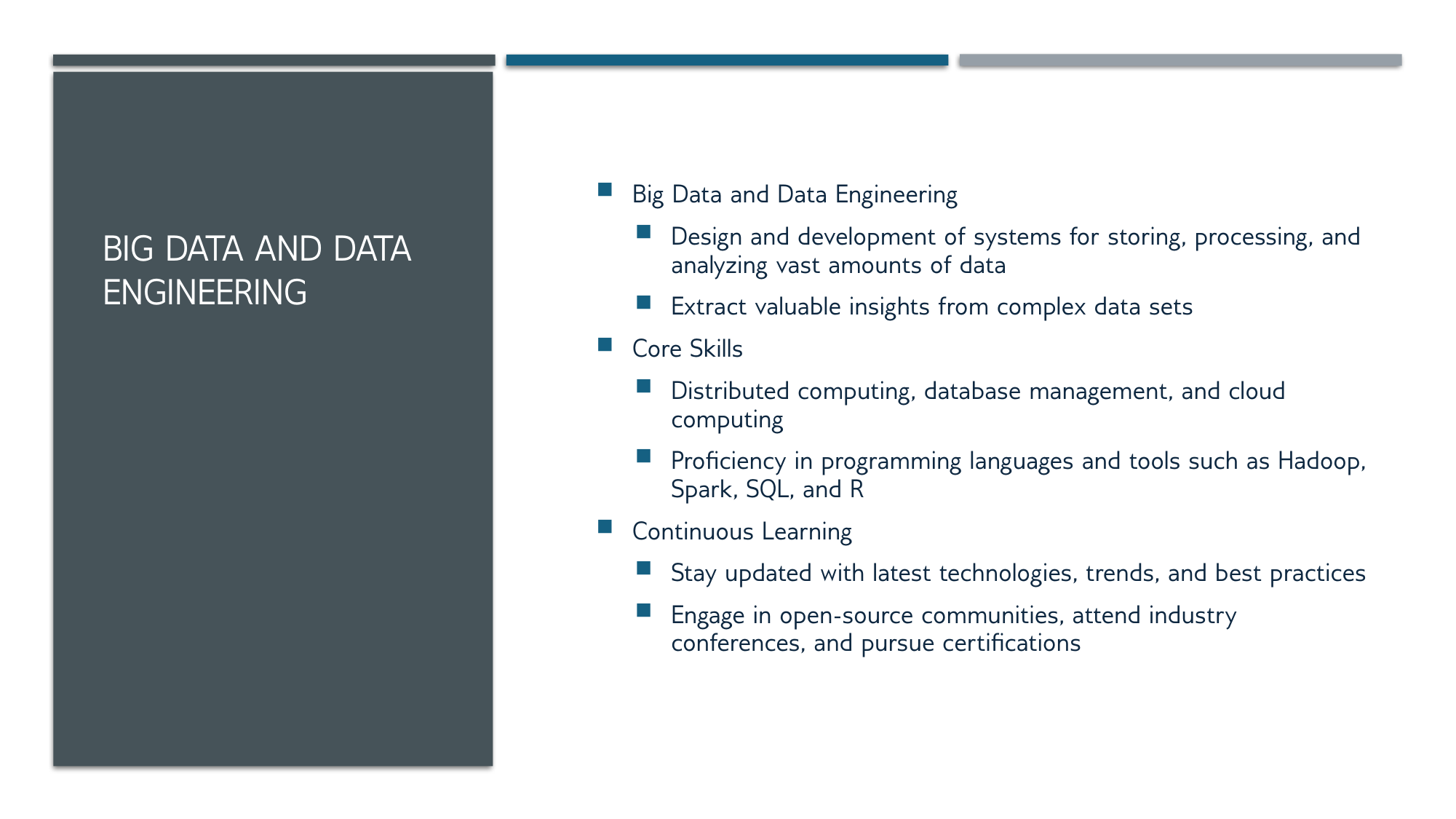

# Big Data and Data Engineering
Big Data and Data Engineering
Design and development of systems for storing, processing, and analyzing vast amounts of data
Extract valuable insights from complex data sets
Core Skills
Distributed computing, database management, and cloud computing
Proficiency in programming languages and tools such as Hadoop, Spark, SQL, and R
Continuous Learning
Stay updated with latest technologies, trends, and best practices
Engage in open-source communities, attend industry conferences, and pursue certifications